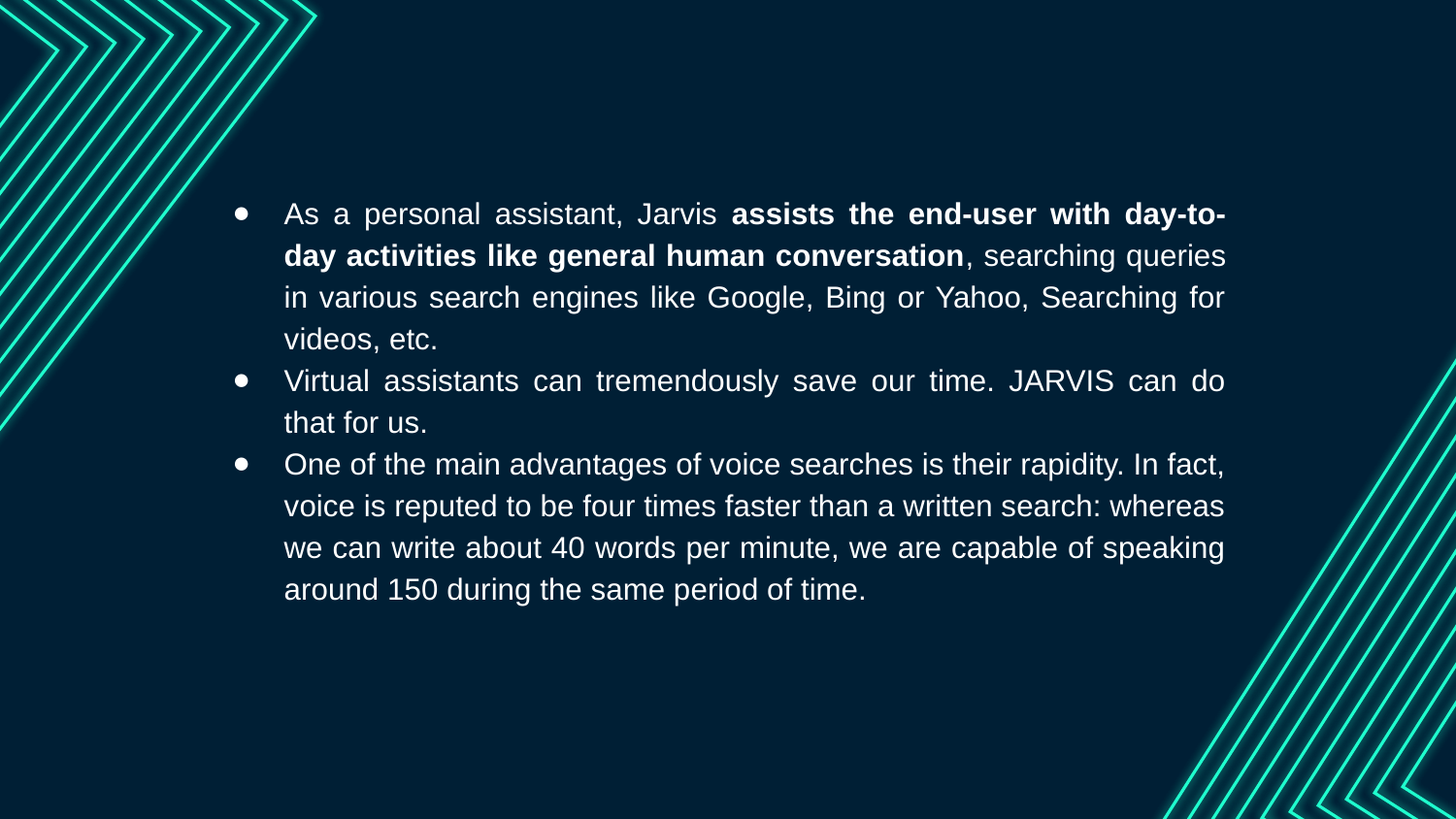

As a personal assistant, Jarvis assists the end-user with day-to-day activities like general human conversation, searching queries in various search engines like Google, Bing or Yahoo, Searching for videos, etc.
Virtual assistants can tremendously save our time. JARVIS can do that for us.
One of the main advantages of voice searches is their rapidity. In fact, voice is reputed to be four times faster than a written search: whereas we can write about 40 words per minute, we are capable of speaking around 150 during the same period of time.